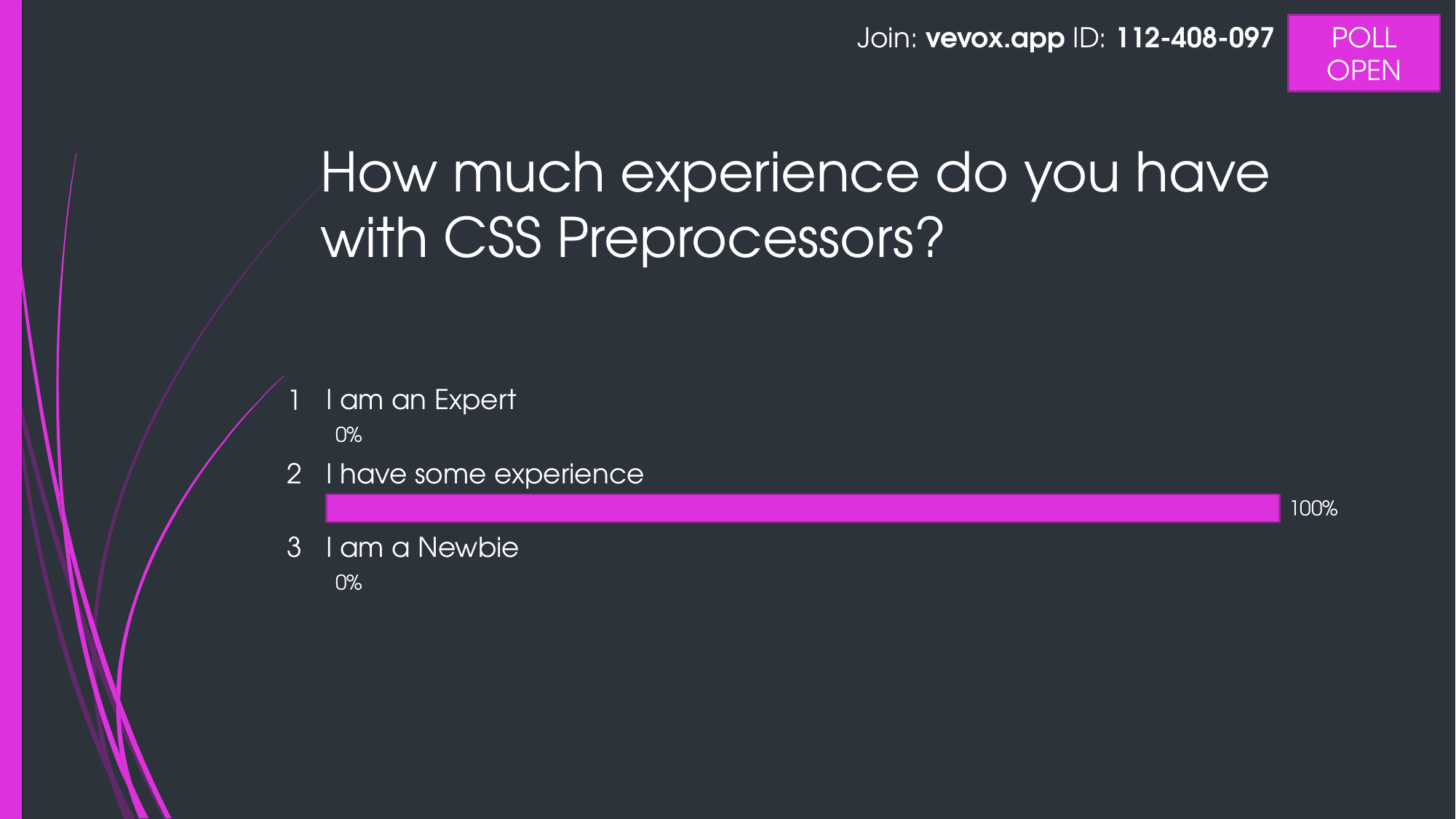

Join: vevox.app ID: 112-408-097
POLL OPEN
# How much experience do you have with CSS Preprocessors?

1
I am an Expert

0%
2
I have some experience

100%
3
I am a Newbie

0%
Vote Trigger